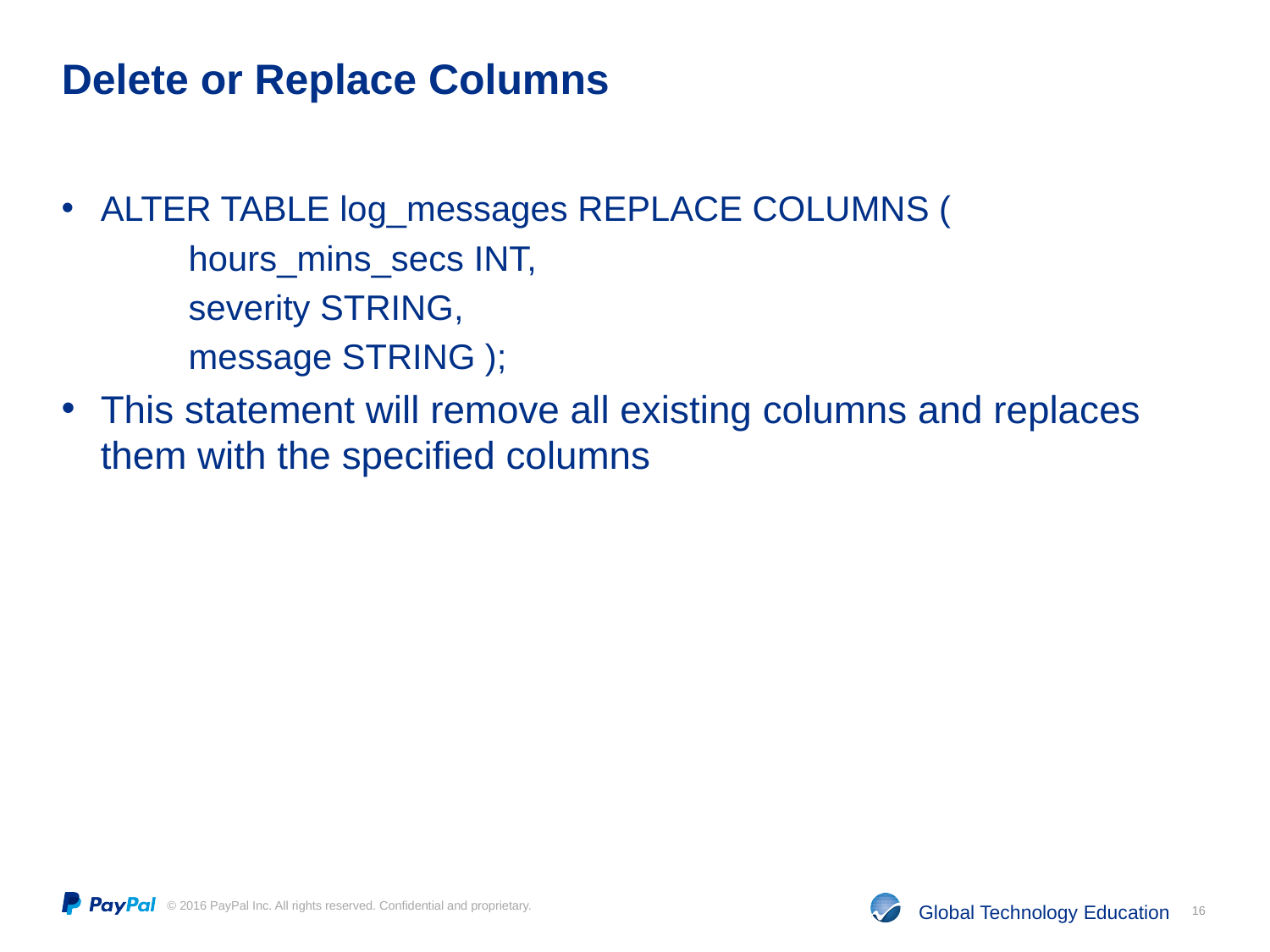

# Delete or Replace Columns
ALTER TABLE log_messages REPLACE COLUMNS (
	hours_mins_secs INT,
	severity STRING,
	message STRING );
This statement will remove all existing columns and replaces them with the specified columns
16